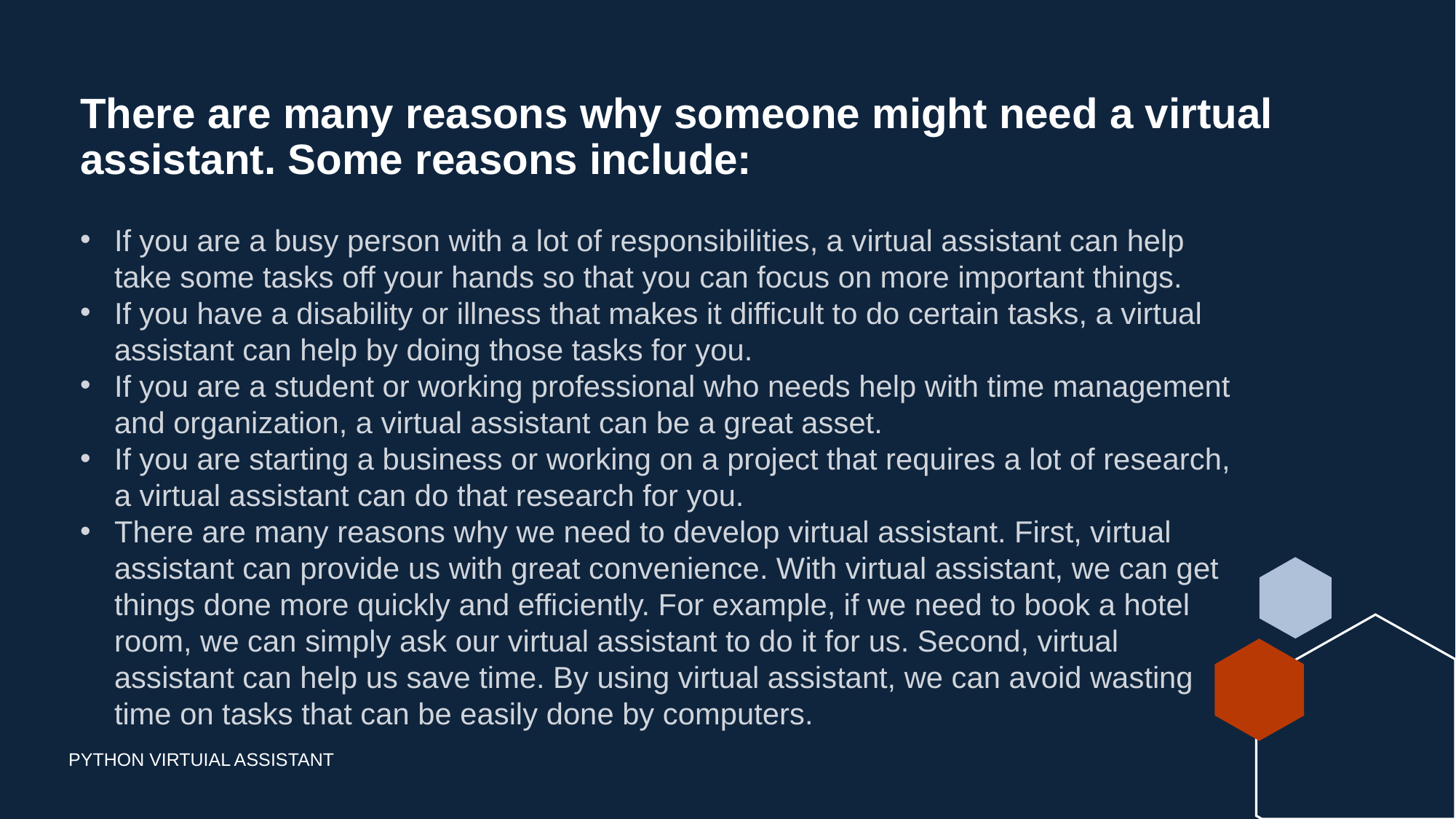

# There are many reasons why someone might need a virtual assistant. Some reasons include:
If you are a busy person with a lot of responsibilities, a virtual assistant can help take some tasks off your hands so that you can focus on more important things.
If you have a disability or illness that makes it difficult to do certain tasks, a virtual assistant can help by doing those tasks for you.
If you are a student or working professional who needs help with time management and organization, a virtual assistant can be a great asset.
If you are starting a business or working on a project that requires a lot of research, a virtual assistant can do that research for you.
There are many reasons why we need to develop virtual assistant. First, virtual assistant can provide us with great convenience. With virtual assistant, we can get things done more quickly and efficiently. For example, if we need to book a hotel room, we can simply ask our virtual assistant to do it for us. Second, virtual assistant can help us save time. By using virtual assistant, we can avoid wasting time on tasks that can be easily done by computers.
PYTHON VIRTUIAL ASSISTANT